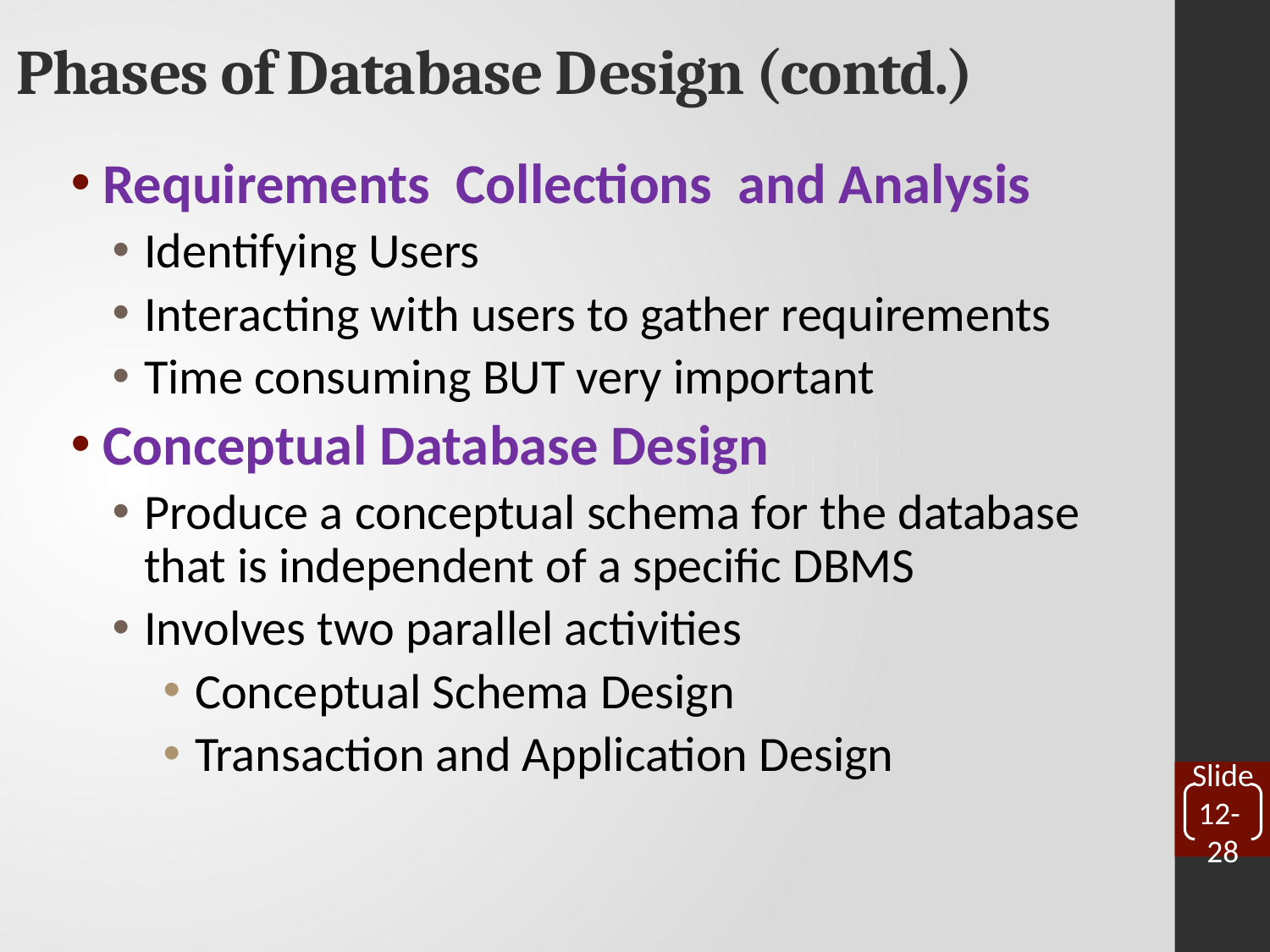

# Phases of Database Design (contd.)
Requirements  Collections  and Analysis
Identifying Users
Interacting with users to gather requirements
Time consuming BUT very important
Conceptual Database Design
Produce a conceptual schema for the database that is independent of a specific DBMS
Involves two parallel activities
Conceptual Schema Design
Transaction and Application Design

Slide 12- 28